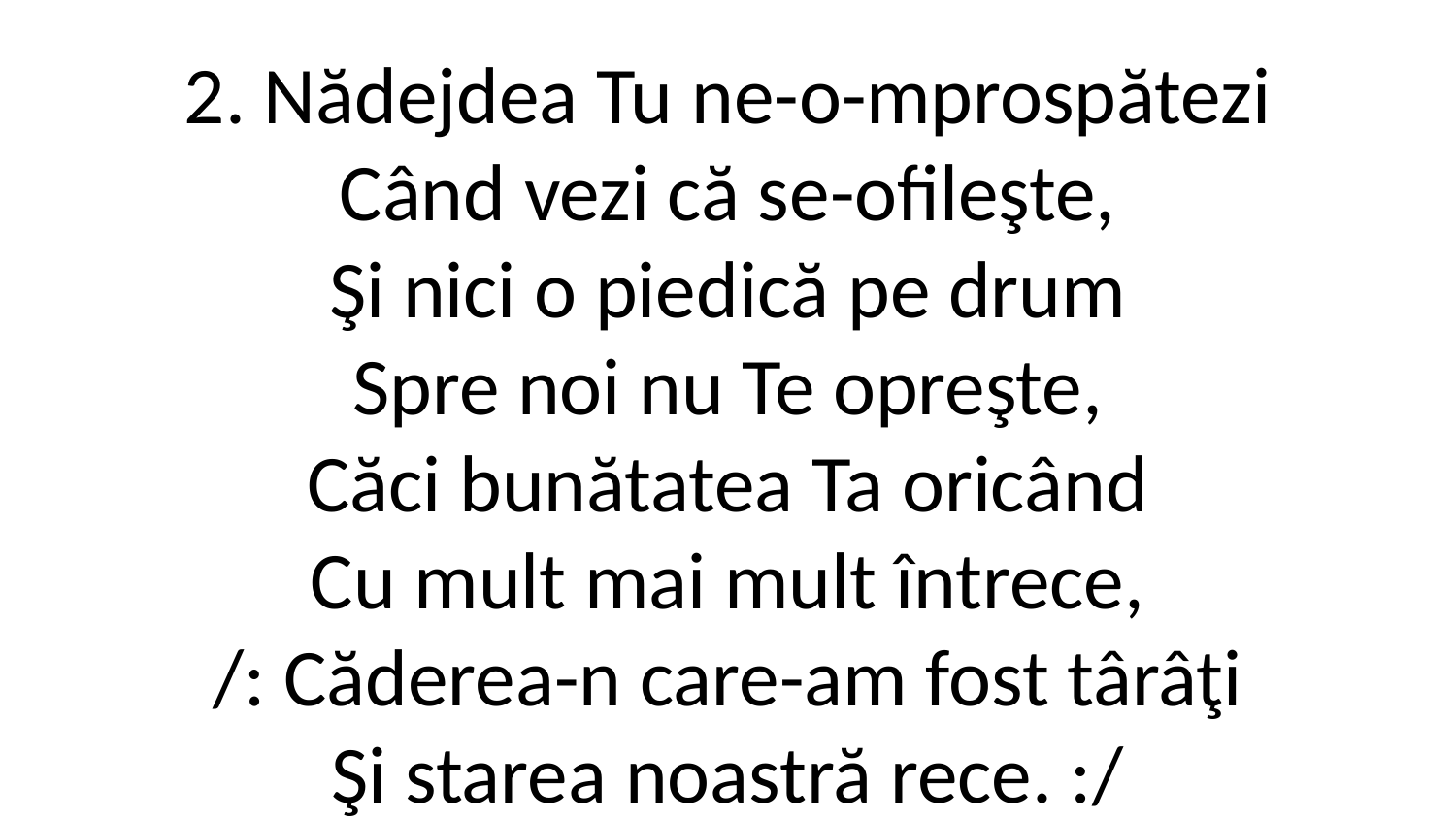

2. Nădejdea Tu ne-o-mprospătezi
Când vezi că se-ofileşte,
Şi nici o piedică pe drum
Spre noi nu Te opreşte,
Căci bunătatea Ta oricând
Cu mult mai mult întrece,
/: Căderea-n care-am fost târâţi
Şi starea noastră rece. :/